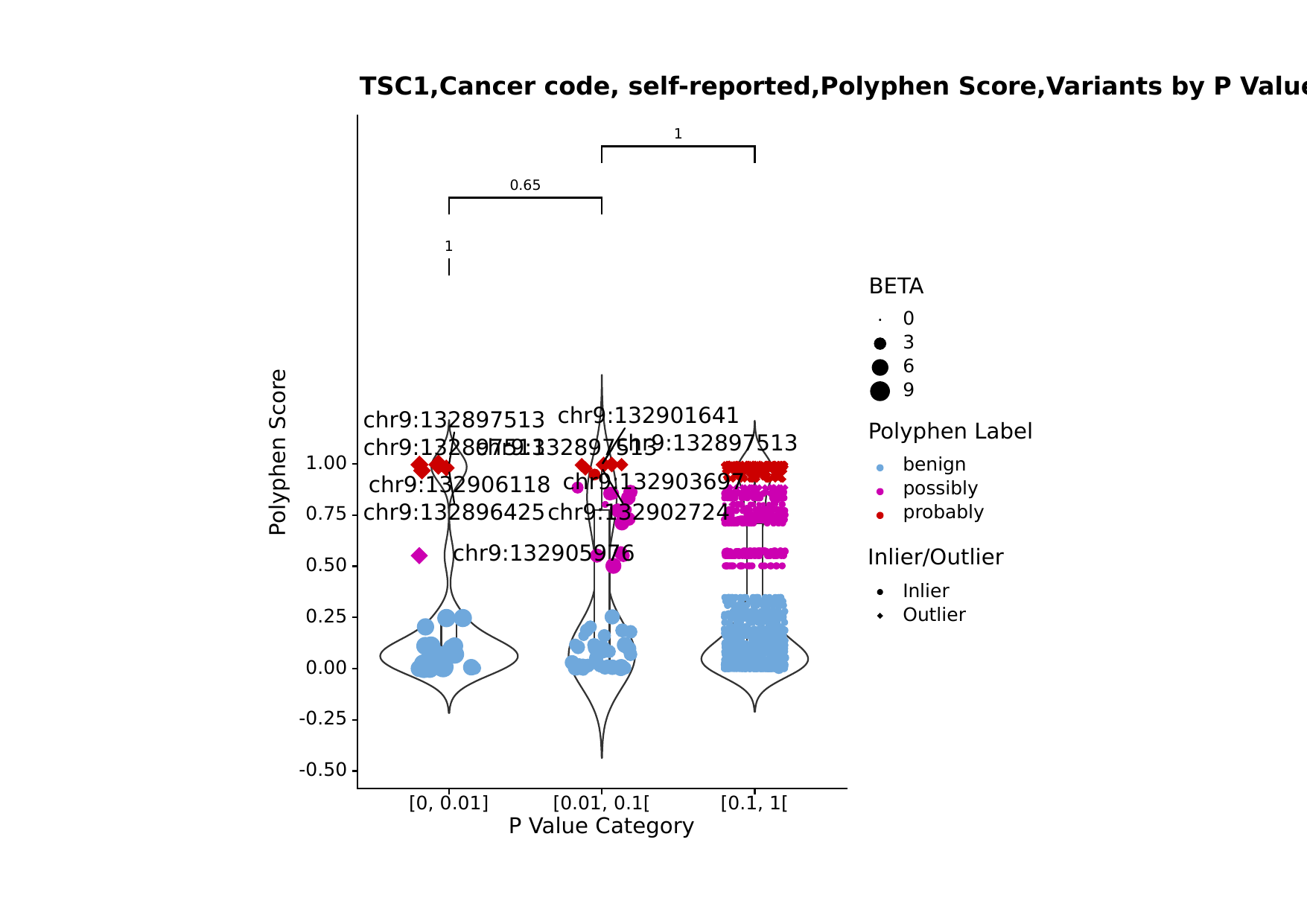

TSC1,Cancer code, self-reported,Polyphen Score,Variants by P Value Category

1

0.65

1

BETA
0

3

6

9
chr9:132901641
chr9:132897513

Polyphen Label

chr9:132897513
chr9:132897513
chr9:132897513
Polyphen Score

1.00

benign

chr9:132903697

chr9:132906118
possibly

probably

chr9:132902724
chr9:132896425

0.75

chr9:132905976

Inlier/Outlier

0.50

Inlier

Outlier

0.25

0.00

-0.25

-0.50

[0, 0.01]
[0.01, 0.1[
[0.1, 1[
P Value Category